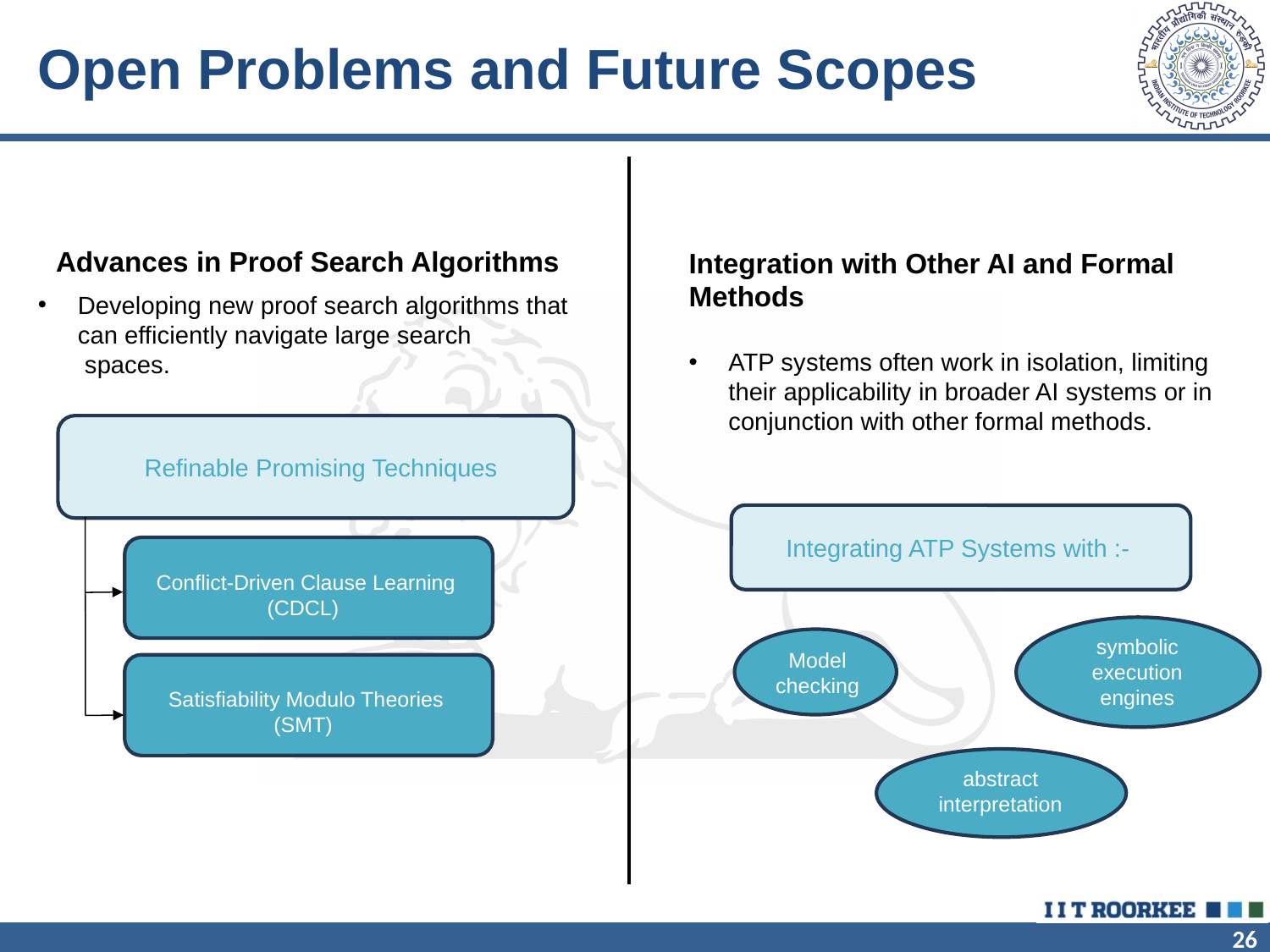

# Open Problems and Future Scopes

Advances in Proof Search Algorithms
Developing new proof search algorithms that can efficiently navigate large search   spaces.

Integration with Other AI and Formal Methods

ATP systems often work in isolation, limiting their applicability in broader AI systems or in conjunction with other formal methods.

 Refinable Promising Techniques

 Conflict-Driven Clause Learning (CDCL)

 Satisfiability Modulo Theories (SMT)

Integrating ATP Systems with :-

symbolic execution engines

Model checking

abstract interpretation